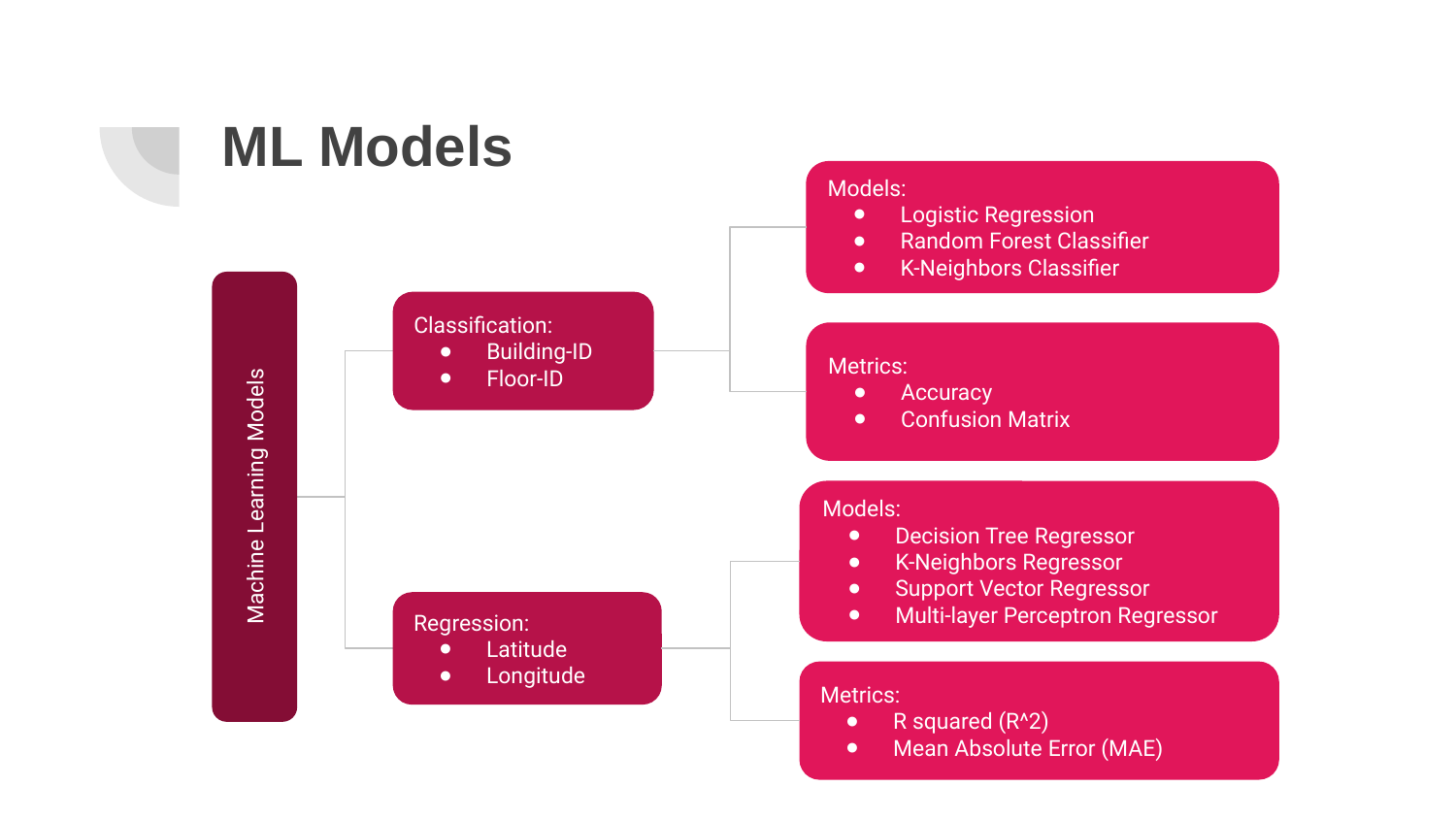

# ML Models
Models:
Logistic Regression
Random Forest Classifier
K-Neighbors Classifier

Classification:
Building-ID
Floor-ID
Metrics:
Accuracy
Confusion Matrix
Machine Learning Models
Models:
Decision Tree Regressor
K-Neighbors Regressor
Support Vector Regressor
Multi-layer Perceptron Regressor
Regression:
Latitude
Longitude
Metrics:
R squared (R^2)
Mean Absolute Error (MAE)